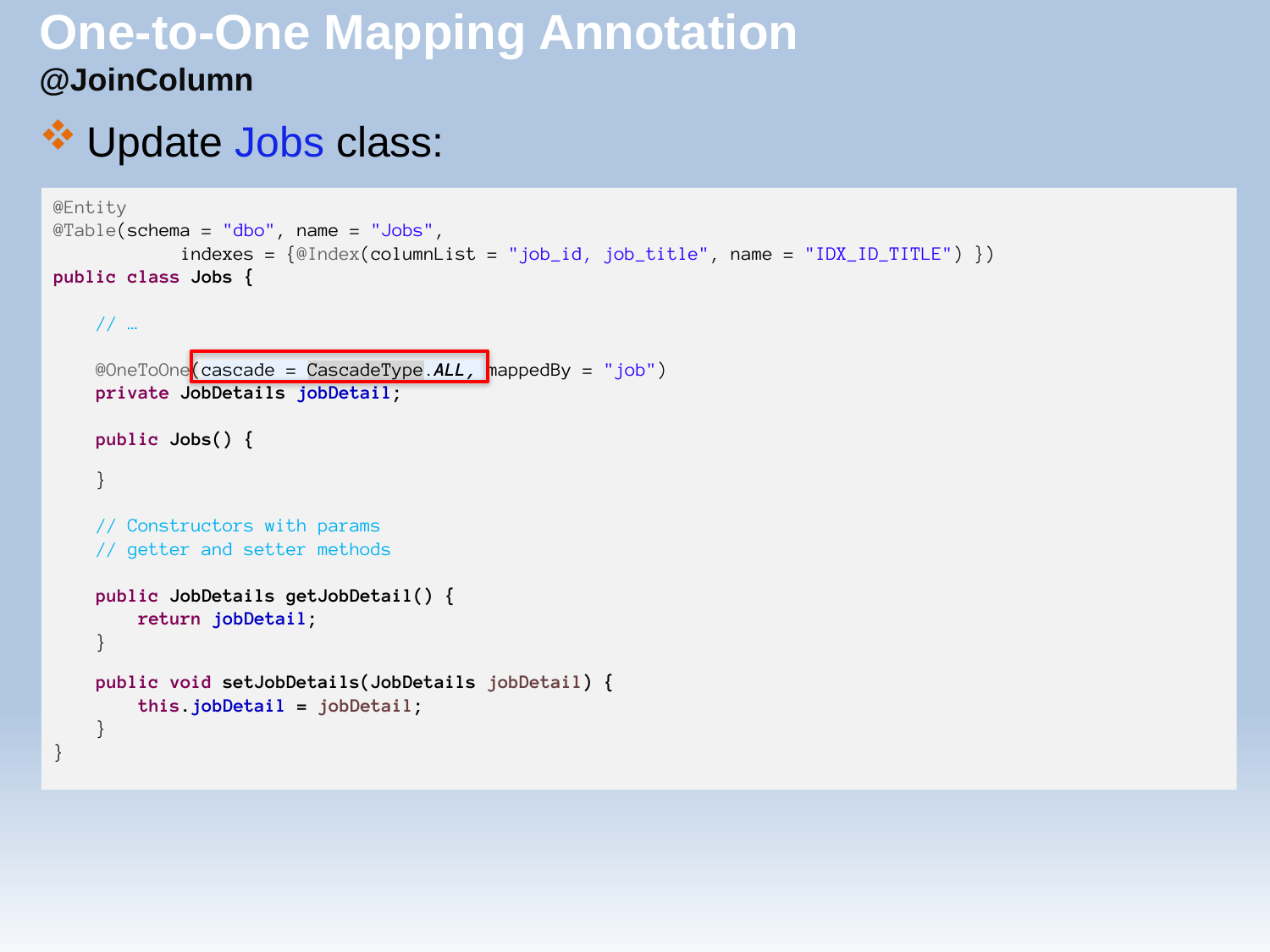

# One-to-One Mapping Annotation @JoinColumn
Update Jobs class:
@Entity
@Table(schema = "dbo", name = "Jobs",
	indexes = {@Index(columnList = "job_id, job_title", name = "IDX_ID_TITLE") })
public class Jobs {

    // …

    @OneToOne(cascade = CascadeType.ALL, mappedBy = "job")
    private JobDetails jobDetail;

    public Jobs() {

    }

    // Constructors with params
    // getter and setter methods

    public JobDetails getJobDetail() {
        return jobDetail;
    }

    public void setJobDetails(JobDetails jobDetail) {
        this.jobDetail = jobDetail;
    }
}

16